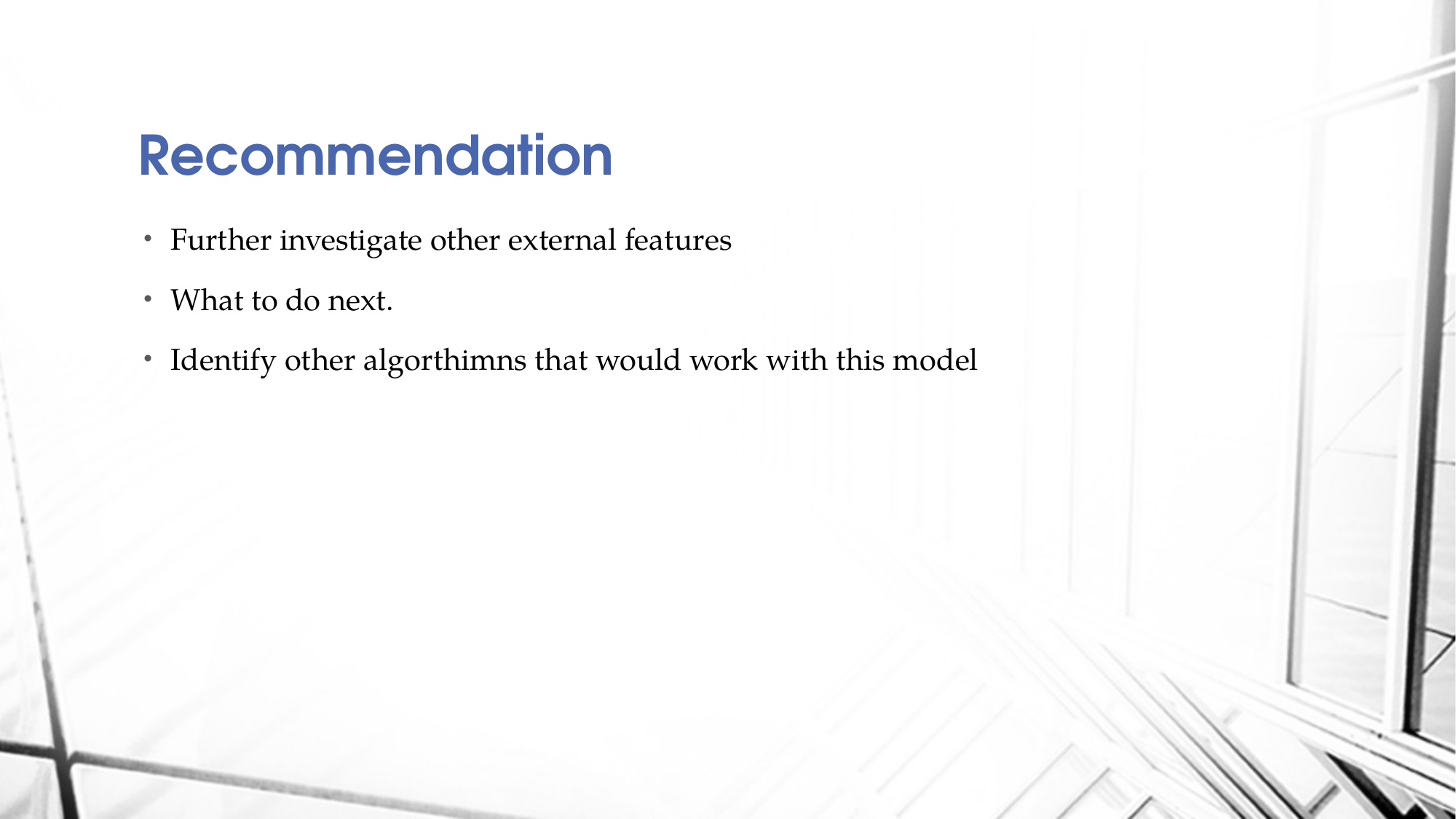

# Recommendation
Further investigate other external features
What to do next.
Identify other algorthimns that would work with this model